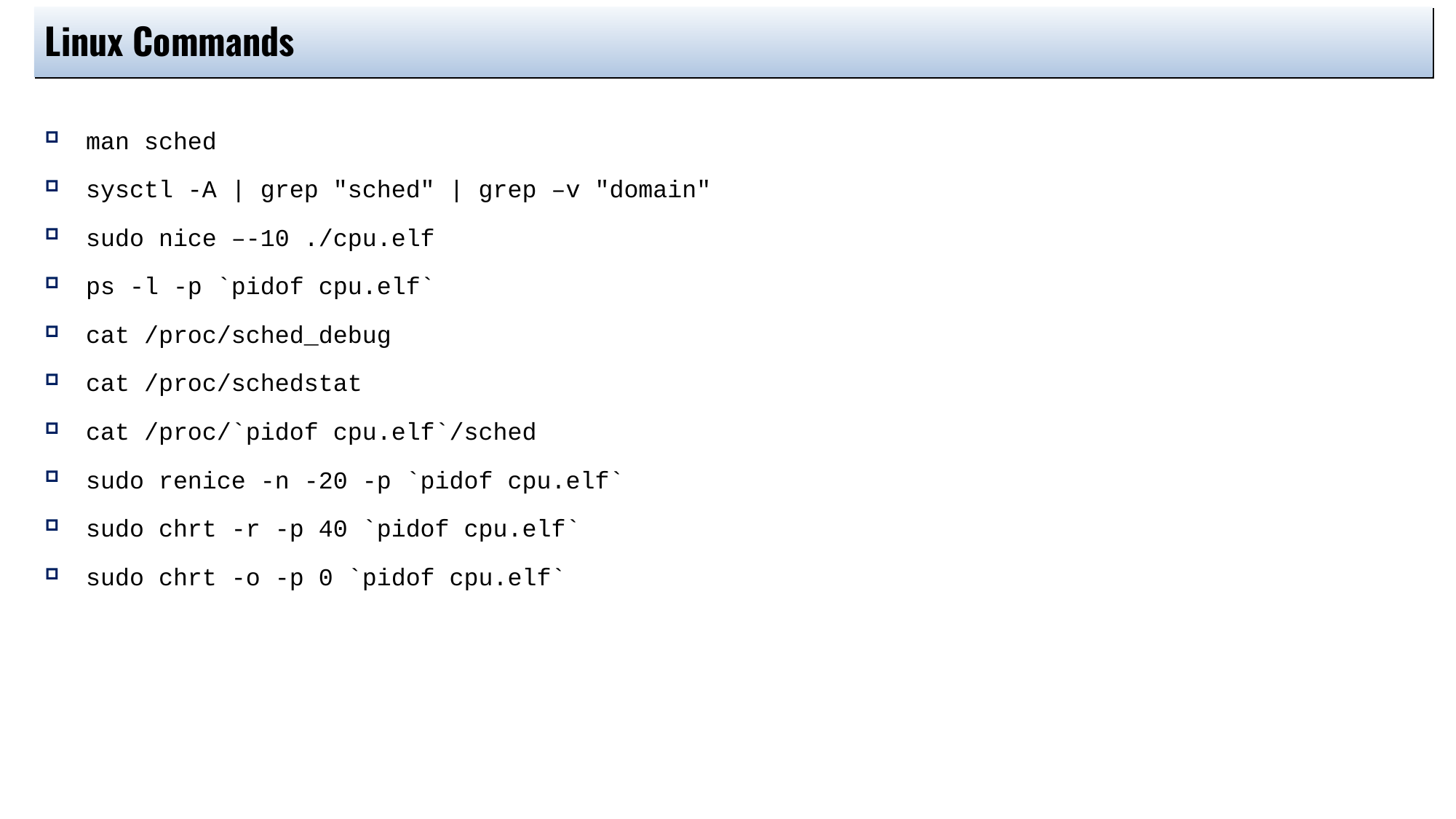

# Linux Commands
man sched
sysctl -A | grep "sched" | grep –v "domain"
sudo nice –-10 ./cpu.elf
ps -l -p `pidof cpu.elf`
cat /proc/sched_debug
cat /proc/schedstat
cat /proc/`pidof cpu.elf`/sched
sudo renice -n -20 -p `pidof cpu.elf`
sudo chrt -r -p 40 `pidof cpu.elf`
sudo chrt -o -p 0 `pidof cpu.elf`